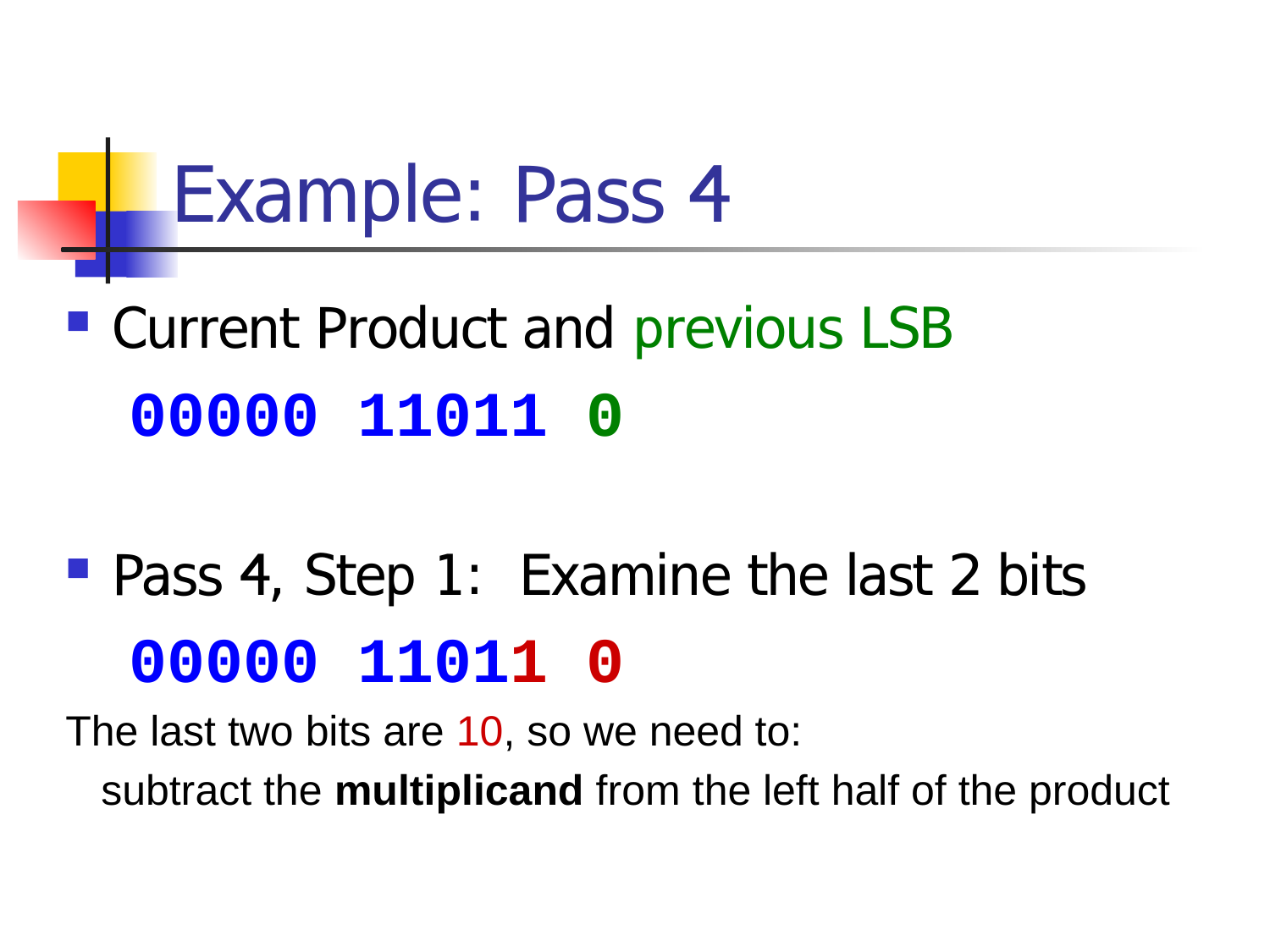

# Example: Pass 4
Current Product and previous LSB
	 00000 11011 0

Pass 4, Step 1:  Examine the last 2 bits
	 00000 11011 0
The last two bits are 10, so we need to:
   subtract the multiplicand from the left half of the product